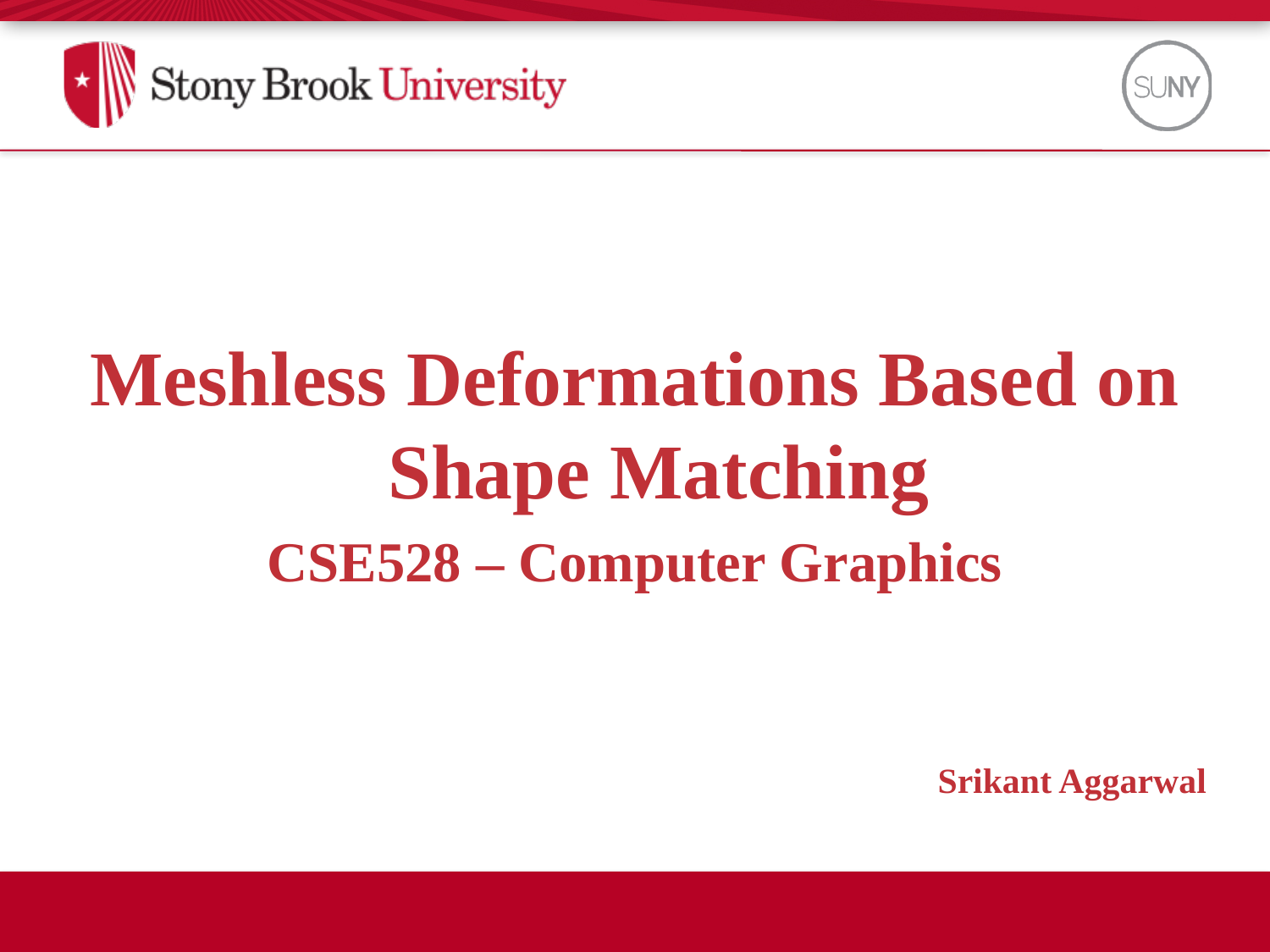

Meshless Deformations Based on Shape Matching
CSE528 – Computer Graphics

Srikant Aggarwal